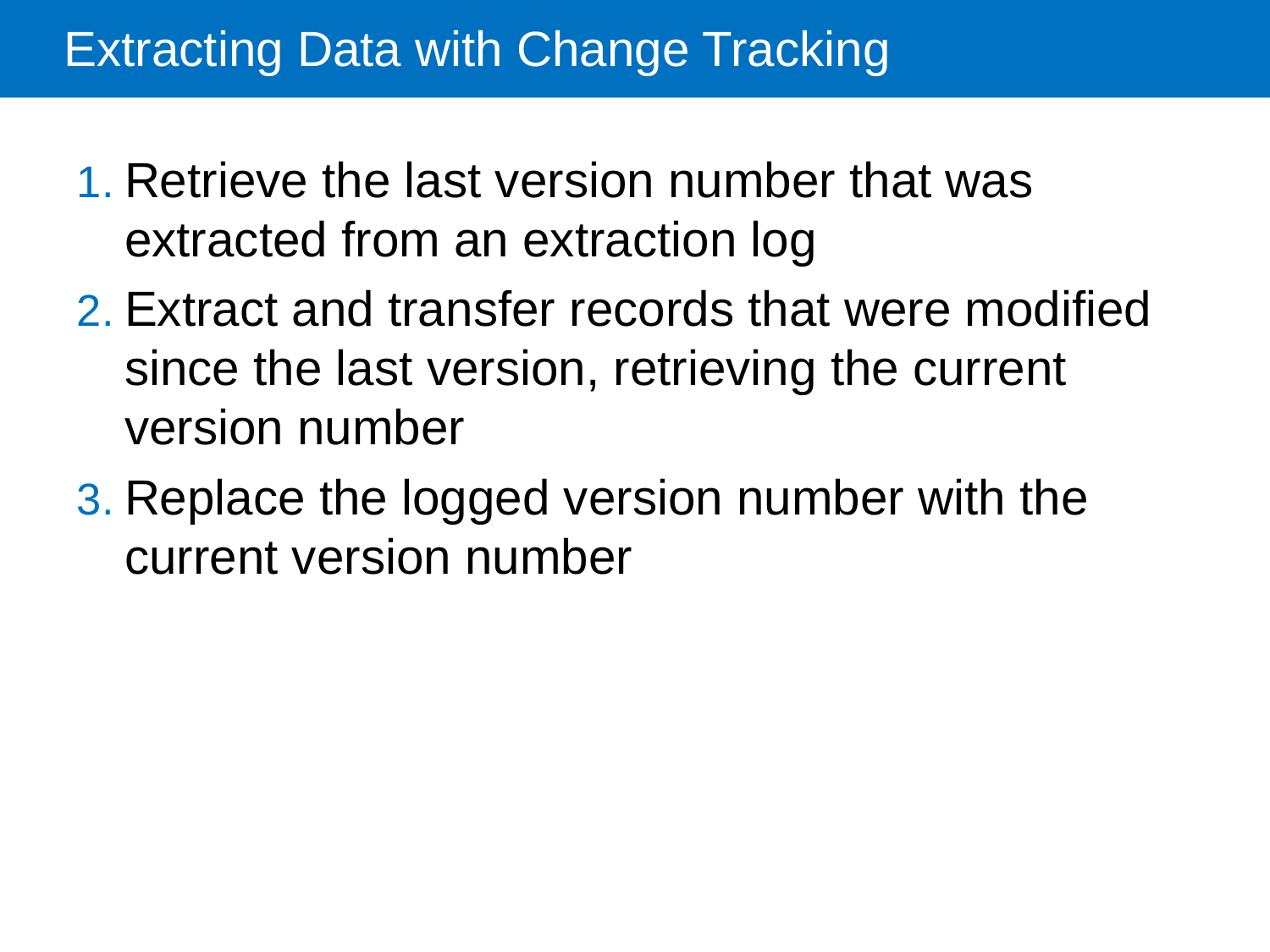

# Extracting Data with Change Tracking
Retrieve the last version number that was extracted from an extraction log
Extract and transfer records that were modified since the last version, retrieving the current version number
Replace the logged version number with the current version number